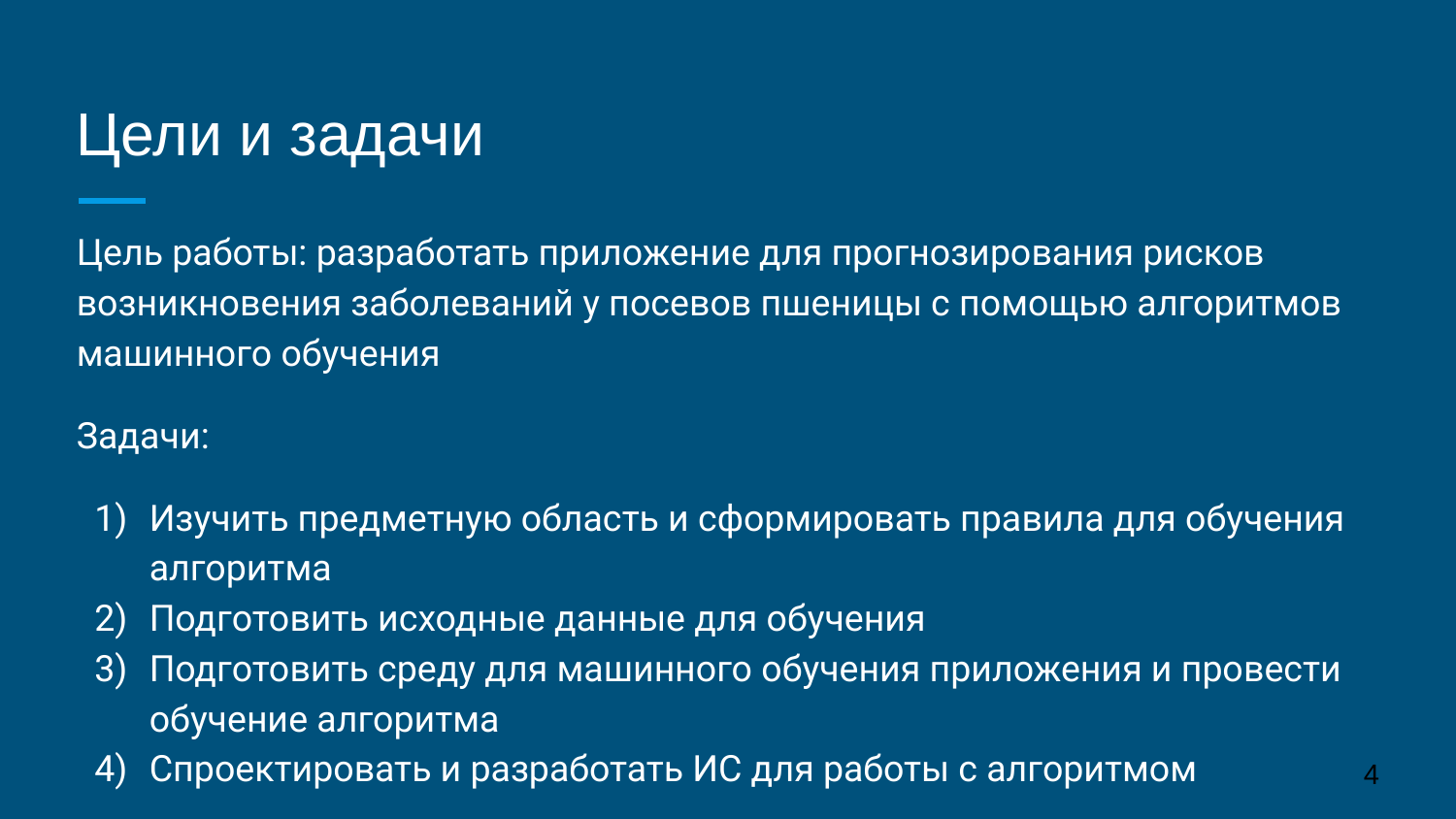

# Цели и задачи
Цель работы: разработать приложение для прогнозирования рисков возникновения заболеваний у посевов пшеницы с помощью алгоритмов машинного обучения
Задачи:
Изучить предметную область и сформировать правила для обучения алгоритма
Подготовить исходные данные для обучения
Подготовить среду для машинного обучения приложения и провести обучение алгоритма
Спроектировать и разработать ИС для работы с алгоритмом

4